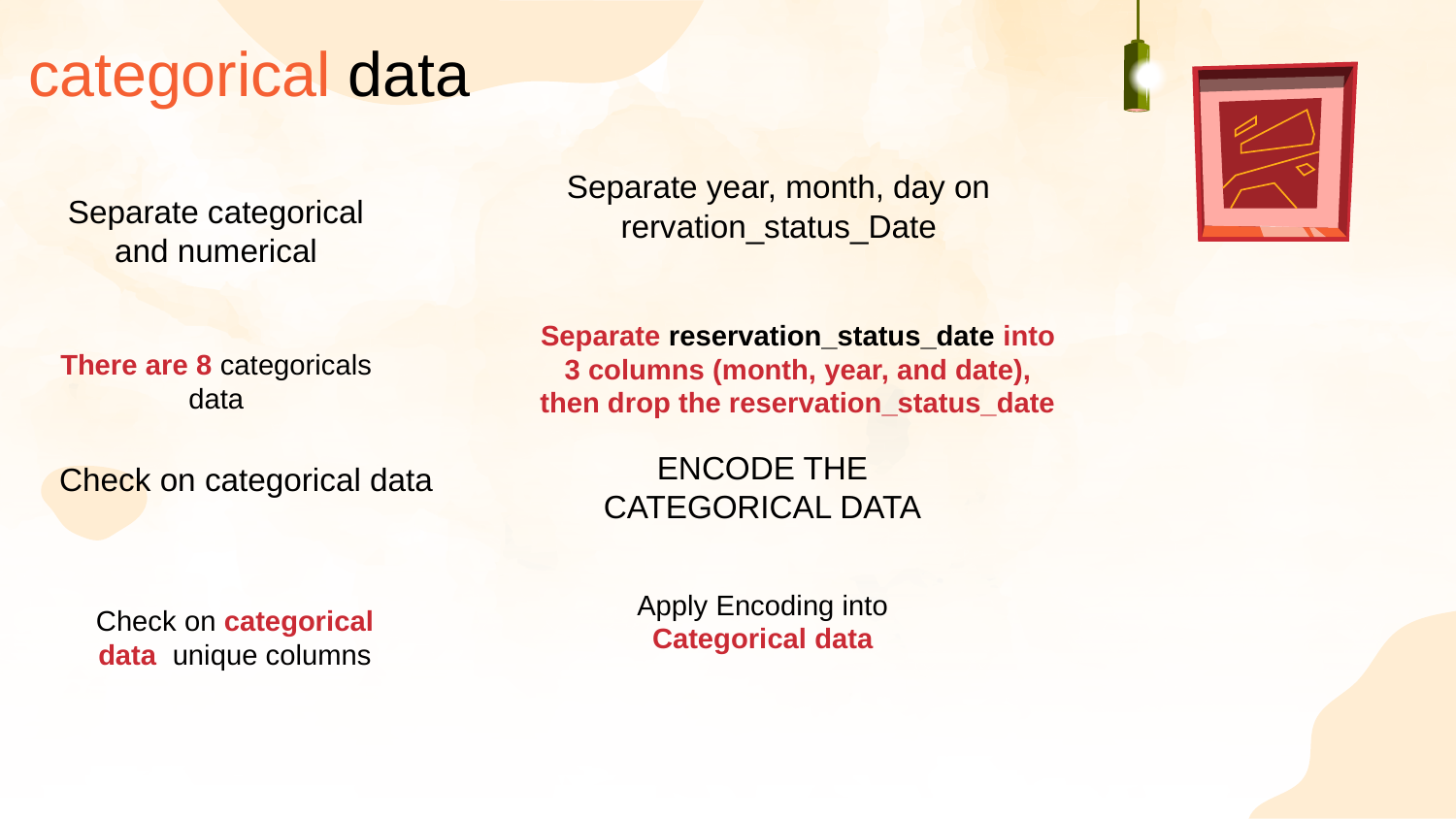

categorical data

Separate year, month, day on rervation_status_Date
# Separate categorical and numerical
Separate reservation_status_date into 3 columns (month, year, and date), then drop the reservation_status_date
There are 8 categoricals data
ENCODE THE CATEGORICAL DATA
Check on categorical data
Apply Encoding into Categorical data
Check on categorical data  unique columns